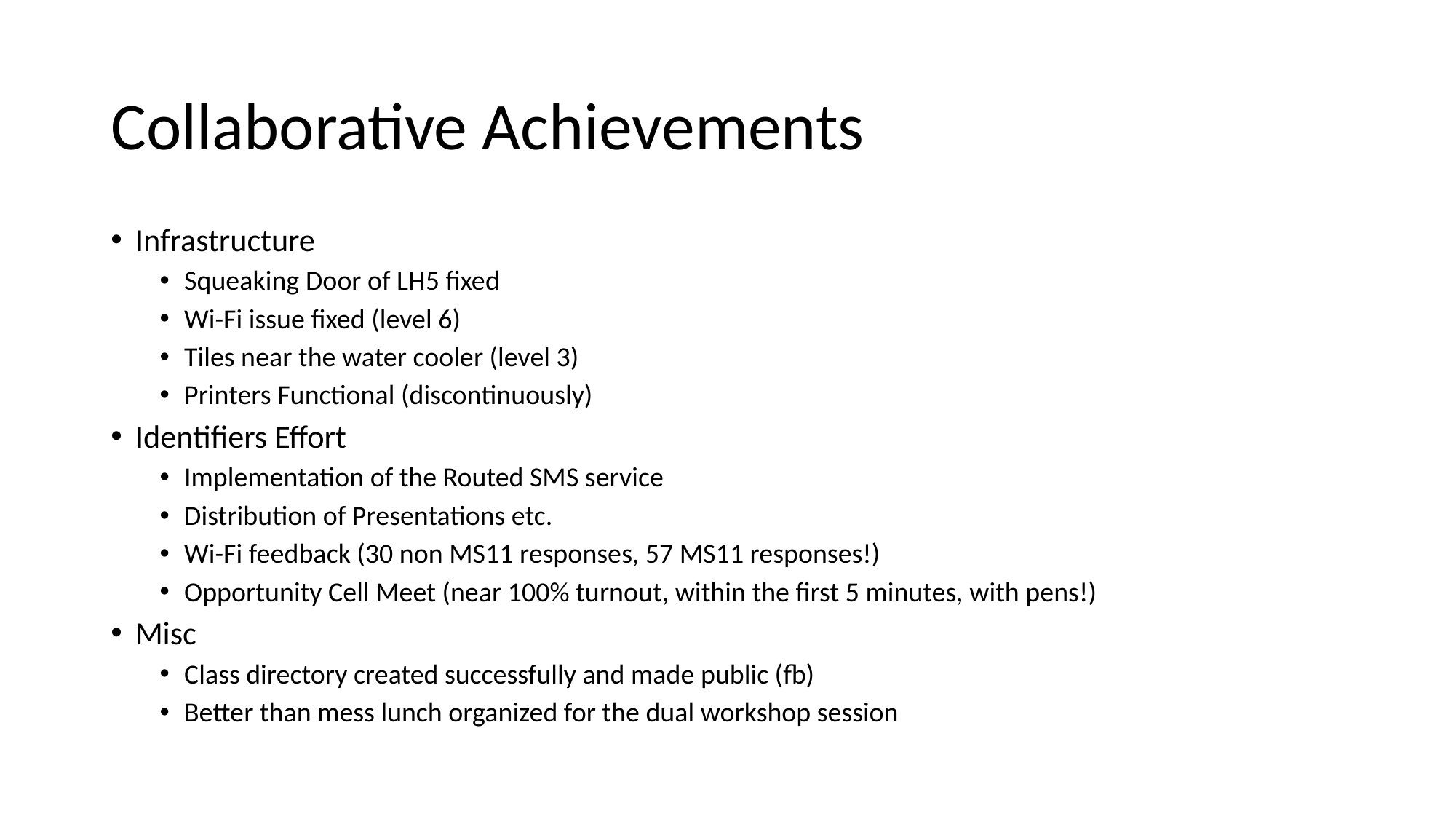

# Collaborative Achievements
Infrastructure
Squeaking Door of LH5 fixed
Wi-Fi issue fixed (level 6)
Tiles near the water cooler (level 3)
Printers Functional (discontinuously)
Identifiers Effort
Implementation of the Routed SMS service
Distribution of Presentations etc.
Wi-Fi feedback (30 non MS11 responses, 57 MS11 responses!)
Opportunity Cell Meet (near 100% turnout, within the first 5 minutes, with pens!)
Misc
Class directory created successfully and made public (fb)
Better than mess lunch organized for the dual workshop session